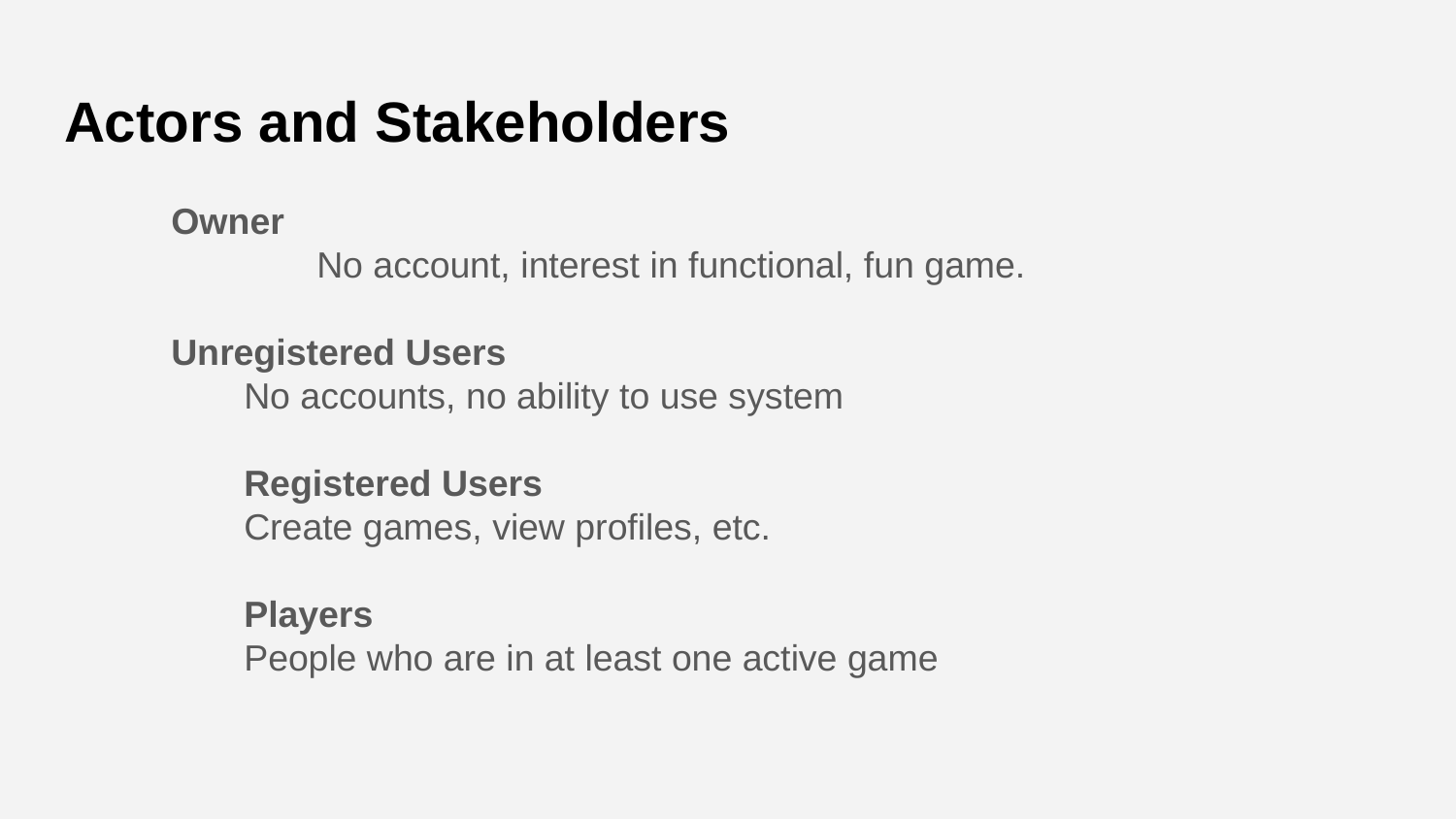

# Actors and Stakeholders
Owner
	No account, interest in functional, fun game.

Unregistered Users
No accounts, no ability to use system

Registered Users
Create games, view profiles, etc.

Players
People who are in at least one active game